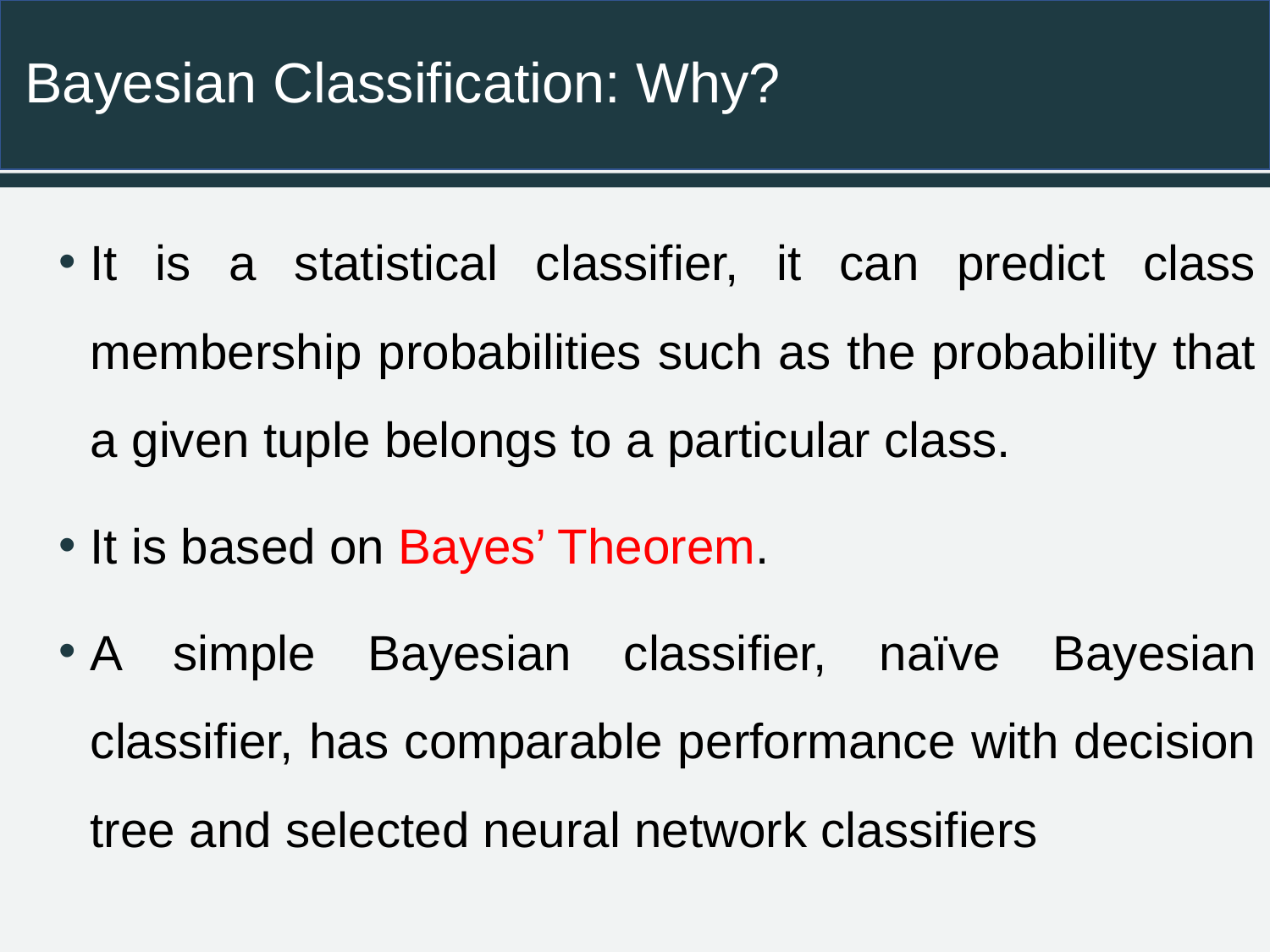

# Bayesian Classification: Why?
It is a statistical classifier, it can predict class membership probabilities such as the probability that a given tuple belongs to a particular class.
It is based on Bayes’ Theorem.
A simple Bayesian classifier, naïve Bayesian classifier, has comparable performance with decision tree and selected neural network classifiers